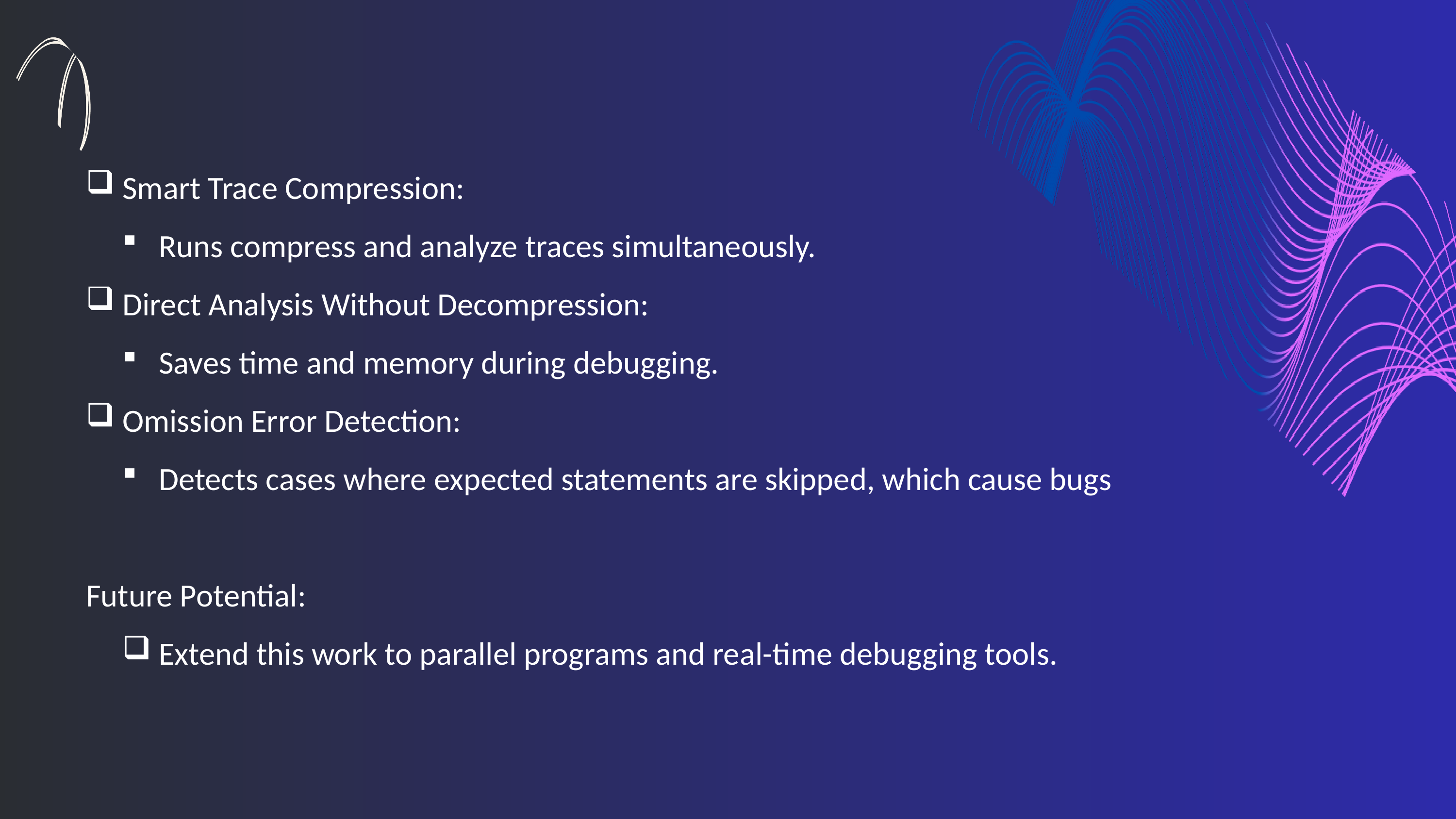

Smart Trace Compression:
Runs compress and analyze traces simultaneously.
Direct Analysis Without Decompression:
Saves time and memory during debugging.
Omission Error Detection:
Detects cases where expected statements are skipped, which cause bugs

Future Potential:
Extend this work to parallel programs and real-time debugging tools.